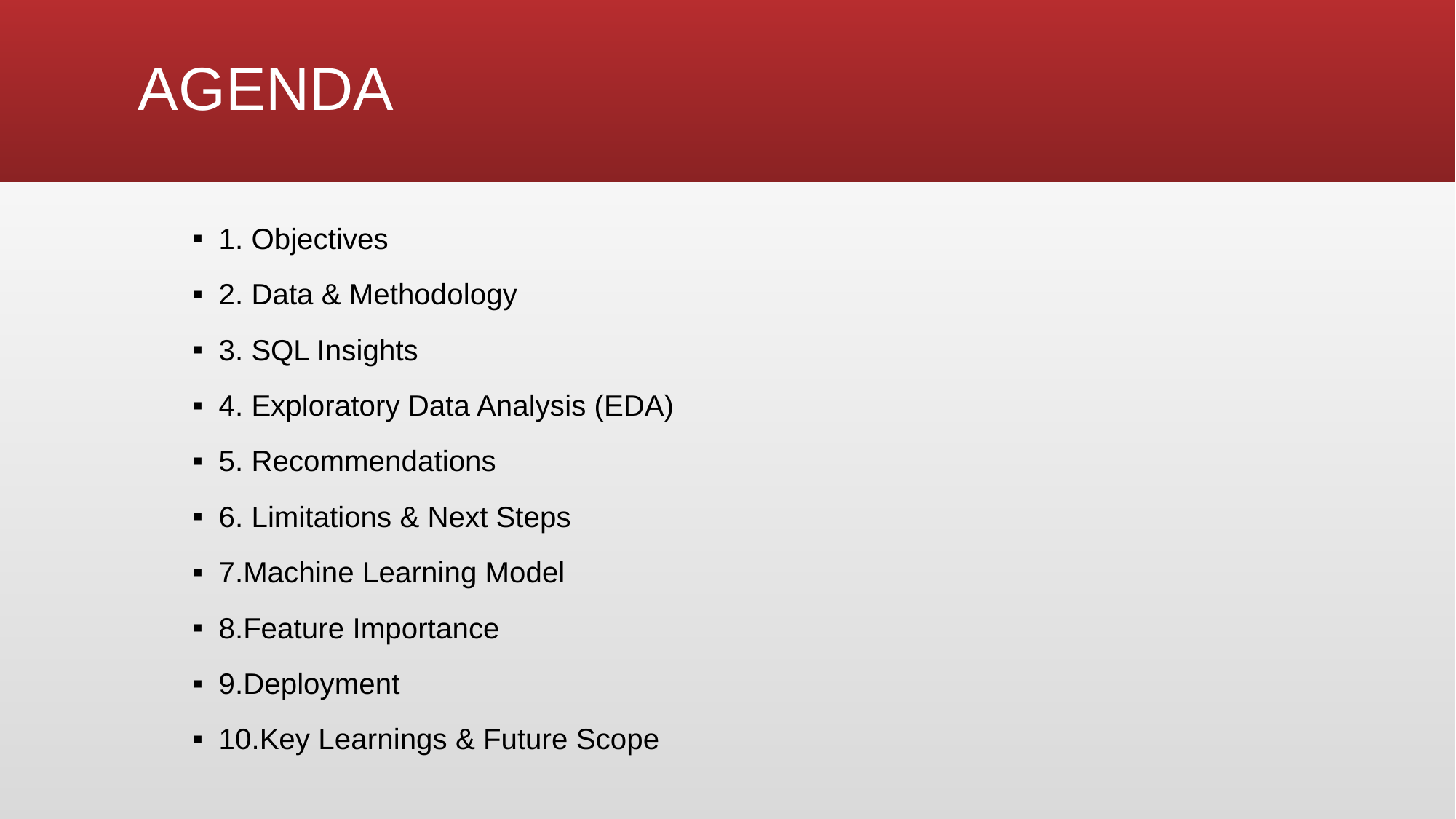

# AGENDA
1. Objectives
2. Data & Methodology
3. SQL Insights
4. Exploratory Data Analysis (EDA)
5. Recommendations
6. Limitations & Next Steps
7.Machine Learning Model
8.Feature Importance
9.Deployment
10.Key Learnings & Future Scope